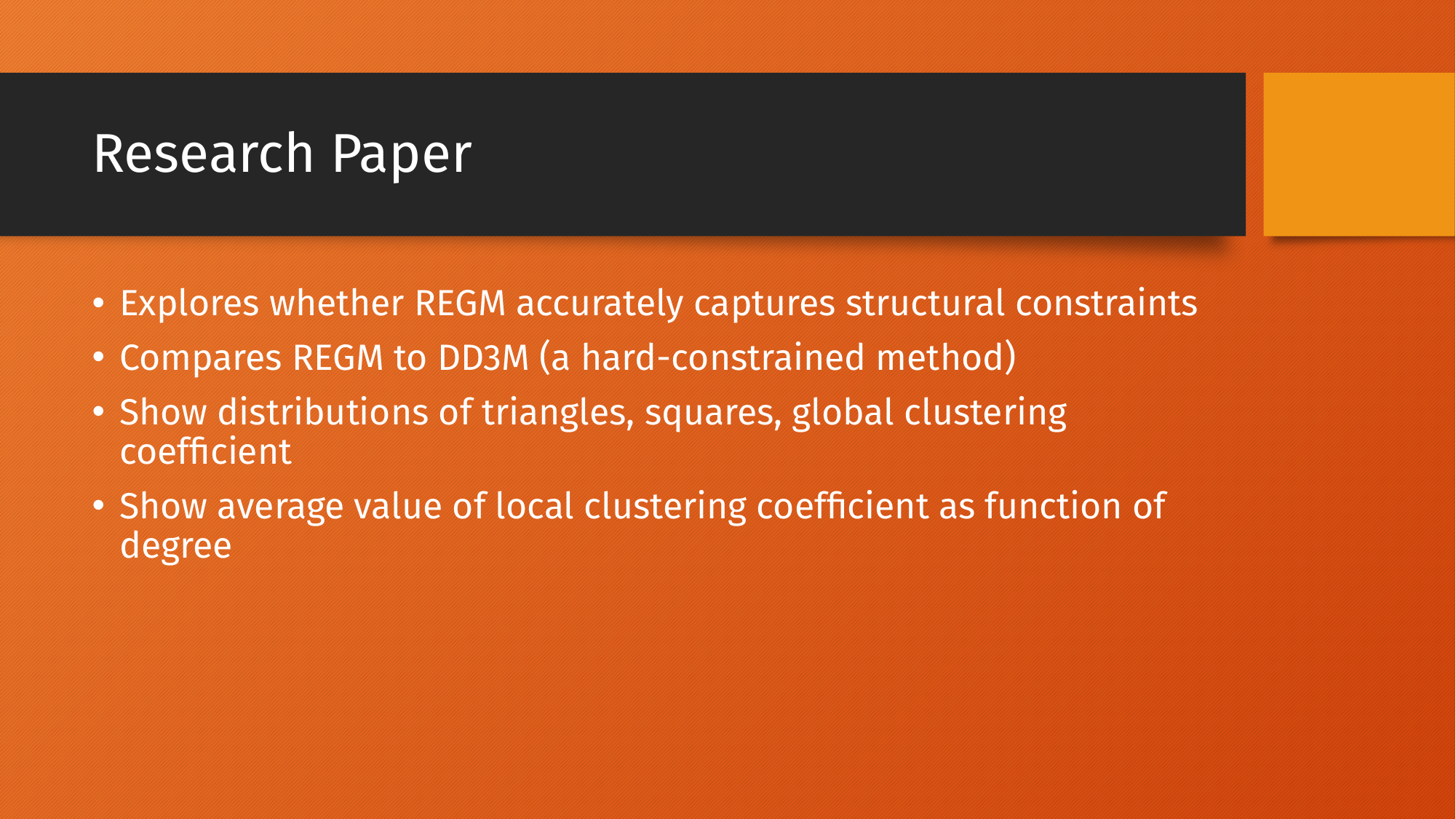

# Research Paper
Explores whether REGM accurately captures structural constraints
Compares REGM to DD3M (a hard-constrained method)
Show distributions of triangles, squares, global clustering coefficient
Show average value of local clustering coefficient as function of degree